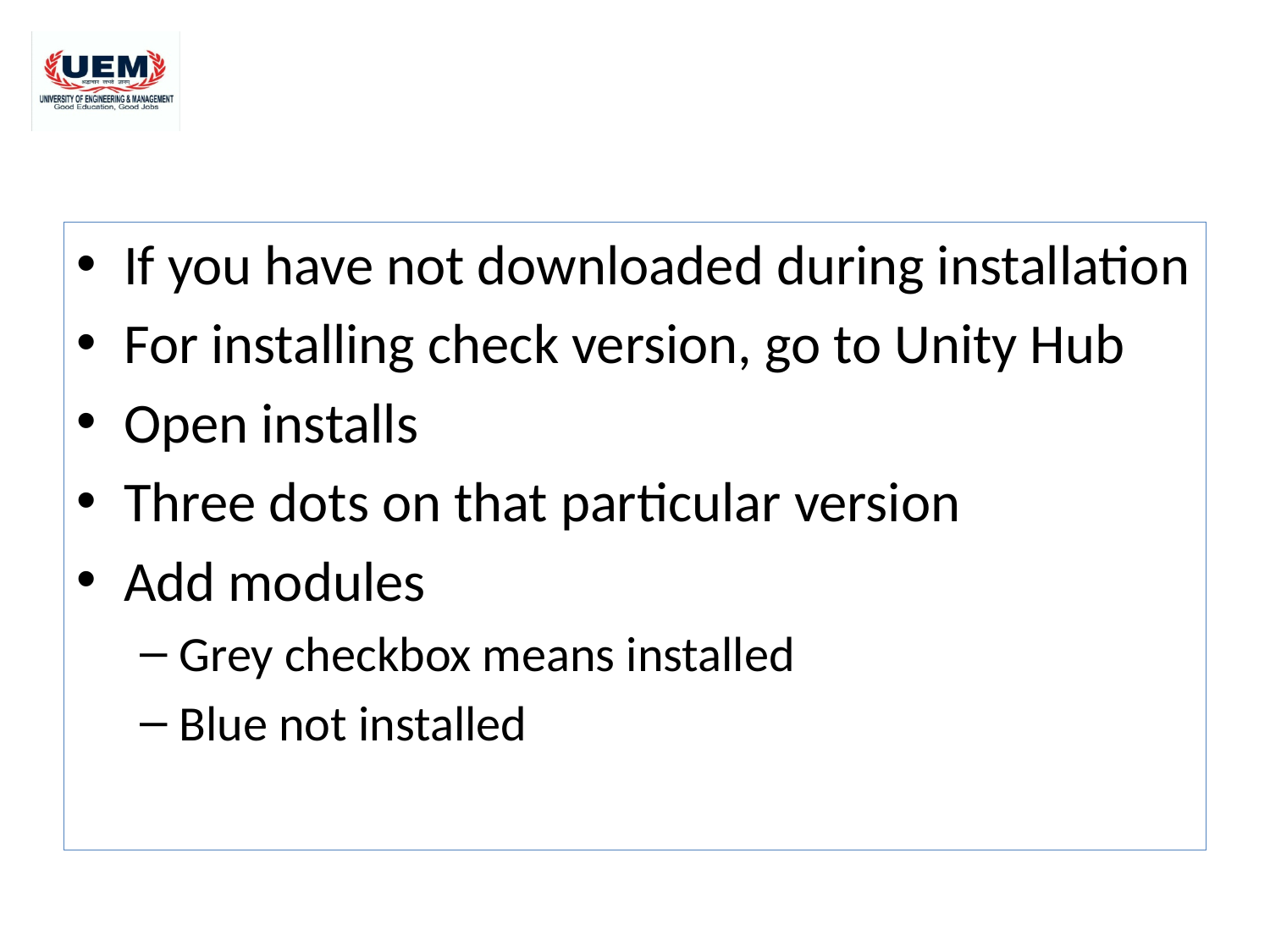

#
If you have not downloaded during installation
For installing check version, go to Unity Hub
Open installs
Three dots on that particular version
Add modules
Grey checkbox means installed
Blue not installed